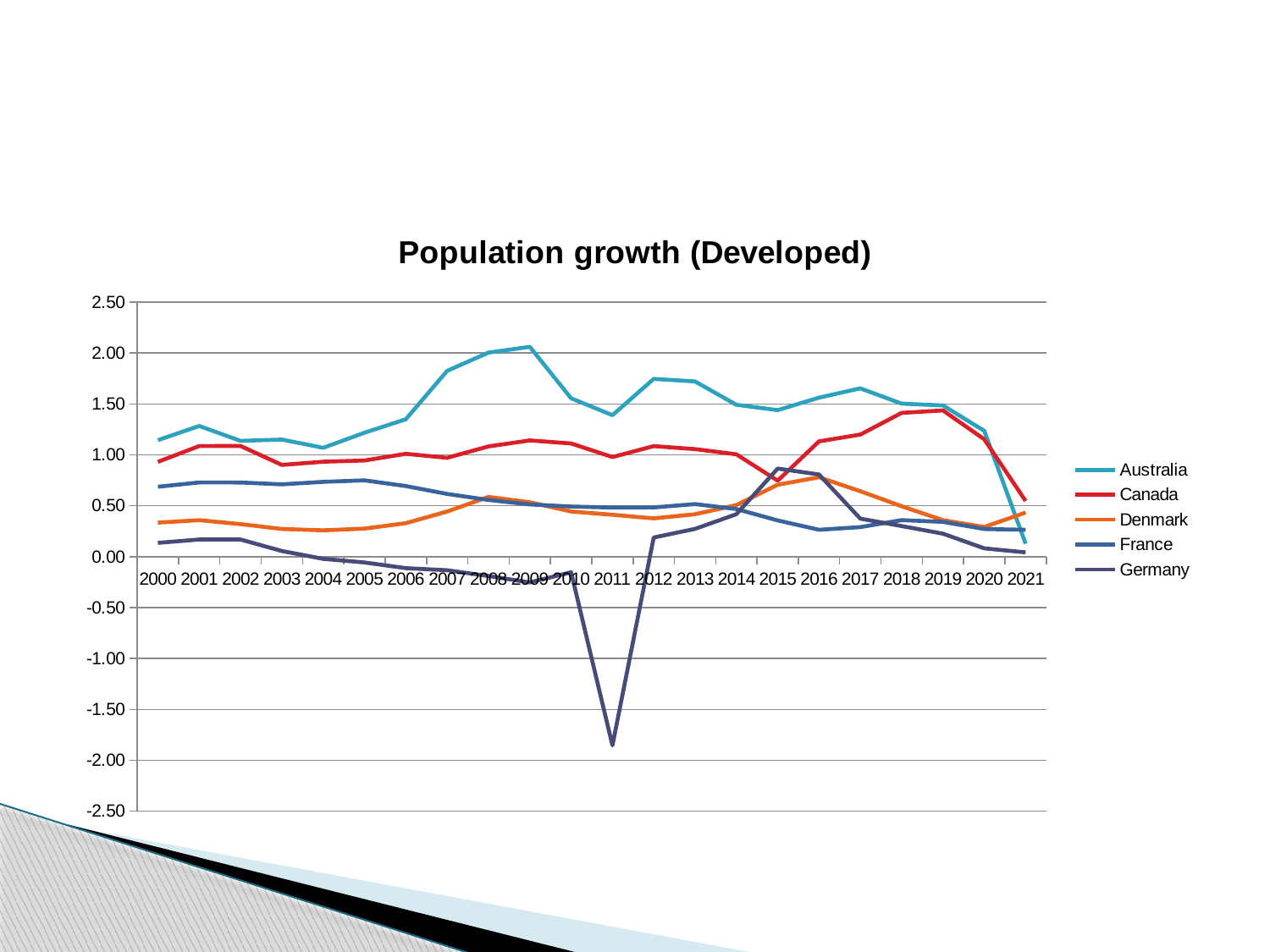

#

### Chart: Population growth (Developed)

| Category | Australia | Canada | Denmark | France | Germany |
|---|---|---|---|---|---|
| 2000 | 1.14447285147721 | 0.931281553452429 | 0.334233618829261 | 0.686782586857032 | 0.135431600393084 |
| 2001 | 1.28396809127349 | 1.08635096562717 | 0.358315678955486 | 0.729430789508821 | 0.168225361337335 |
| 2002 | 1.1375387361946 | 1.08744792718674 | 0.319487125340996 | 0.728746206873967 | 0.168128319406931 |
| 2003 | 1.15019273319182 | 0.901372739095955 | 0.272010444031566 | 0.710448089652969 | 0.0553633035873241 |
| 2004 | 1.06919812205752 | 0.933020777495183 | 0.258432282052875 | 0.735098067563242 | -0.021709727650009 |
| 2005 | 1.21729073052406 | 0.944466927450734 | 0.275481733409308 | 0.749918325024531 | -0.0567782618352031 |
| 2006 | 1.34945083098893 | 1.01033450270045 | 0.328645158919929 | 0.693706612114177 | -0.112797497644931 |
| 2007 | 1.82499679529254 | 0.971135141368055 | 0.443466054321374 | 0.616493932446319 | -0.133718572600486 |
| 2008 | 2.00391140524272 | 1.08290711607014 | 0.587547590258978 | 0.557563757631959 | -0.190142844695674 |
| 2009 | 2.06083316277243 | 1.14175809912162 | 0.535079062079429 | 0.513102876178491 | -0.253383410163402 |
| 2010 | 1.55570626204128 | 1.11186407517168 | 0.444197154509531 | 0.492821125690305 | -0.153198446937304 |
| 2011 | 1.38952731561803 | 0.978697786570341 | 0.411737855195019 | 0.482694781758347 | -1.8537146287573 |
| 2012 | 1.74582000067359 | 1.08581726304756 | 0.376272242619955 | 0.483953489768883 | 0.187727800567293 |
| 2013 | 1.721151439989 | 1.05659125917789 | 0.416901360752097 | 0.516539661307546 | 0.272900214681538 |
| 2014 | 1.49156648912847 | 1.00533757867378 | 0.507053283010163 | 0.46824634207038 | 0.416877359168292 |
| 2015 | 1.43921665259925 | 0.746339477969813 | 0.706423849687002 | 0.355569240058298 | 0.865702643950251 |
| 2016 | 1.56194049810399 | 1.13234865466606 | 0.780392644135167 | 0.263868788565368 | 0.807218538573871 |
| 2017 | 1.65339053503068 | 1.19952071057872 | 0.643350903737356 | 0.29020211635109 | 0.373724559895838 |
| 2018 | 1.50299298221362 | 1.41245586917998 | 0.495838925879129 | 0.358494581816163 | 0.300526701992065 |
| 2019 | 1.48520844681971 | 1.43613682316886 | 0.358130915892652 | 0.341374143157509 | 0.22551987421288 |
| 2020 | 1.23570107988933 | 1.15279707717736 | 0.291641177476633 | 0.271350507669993 | 0.0816931586494595 |
| 2021 | 0.127728295728263 | 0.547707006298006 | 0.433414489409722 | 0.263854757064606 | 0.0423270572552137 |